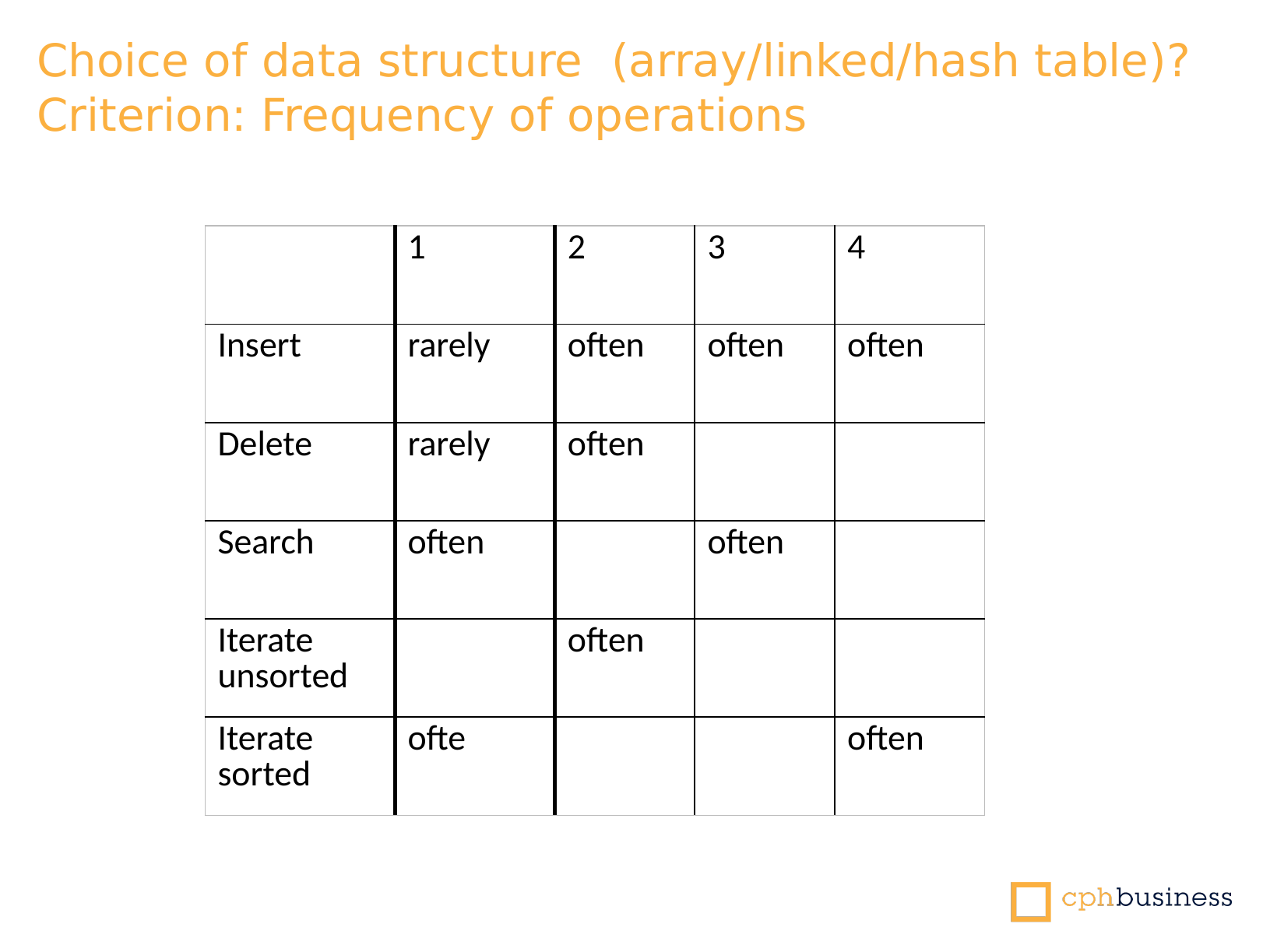

# Choice of data structure  (array/linked/hash table)? Criterion: Frequency of operations

|  | 1 | 2 | 3 | 4 |
| --- | --- | --- | --- | --- |
| Insert | rarely | often | often | often |
| Delete | rarely | often |  |  |
| Search | often |  | often |  |
| Iterate unsorted |  | often |  |  |
| Iterate sorted | ofte |  |  | often |